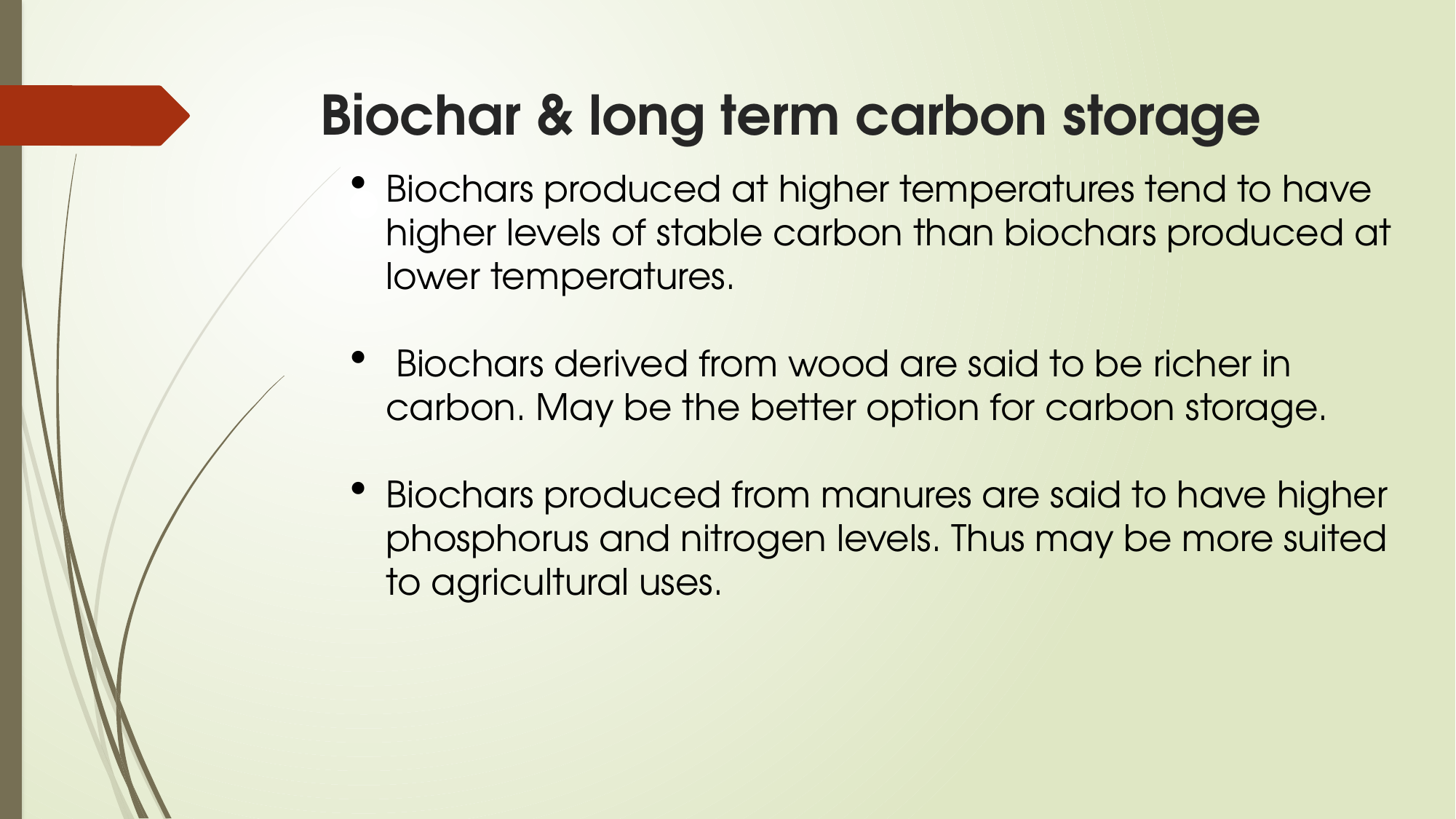

# Biochar & long term carbon storage
Biochars produced at higher temperatures tend to have higher levels of stable carbon than biochars produced at lower temperatures.

 Biochars derived from wood are said to be richer in carbon. May be the better option for carbon storage.

Biochars produced from manures are said to have higher phosphorus and nitrogen levels. Thus may be more suited to agricultural uses.